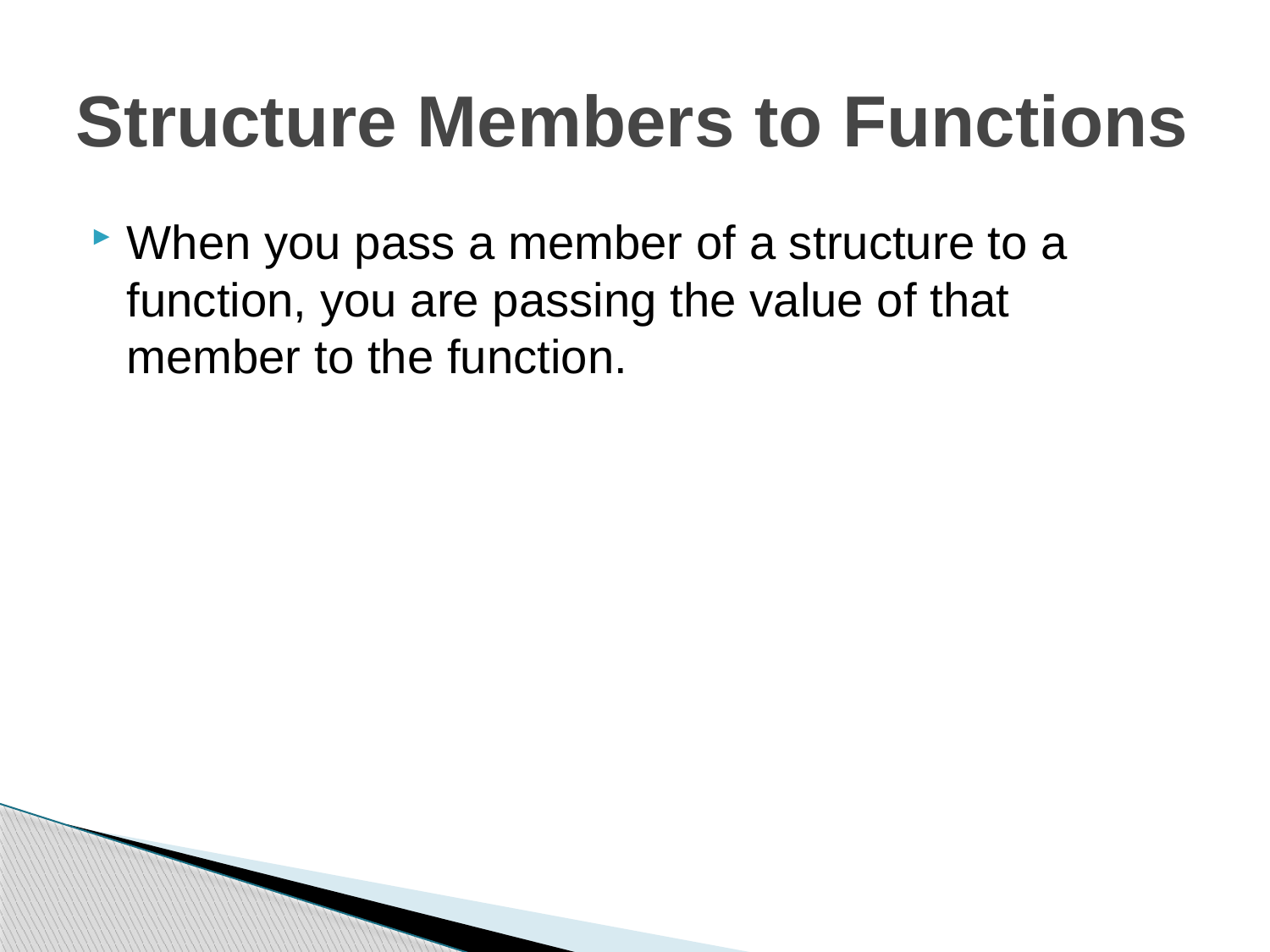

# Structure Members to Functions
When you pass a member of a structure to a function, you are passing the value of that member to the function.